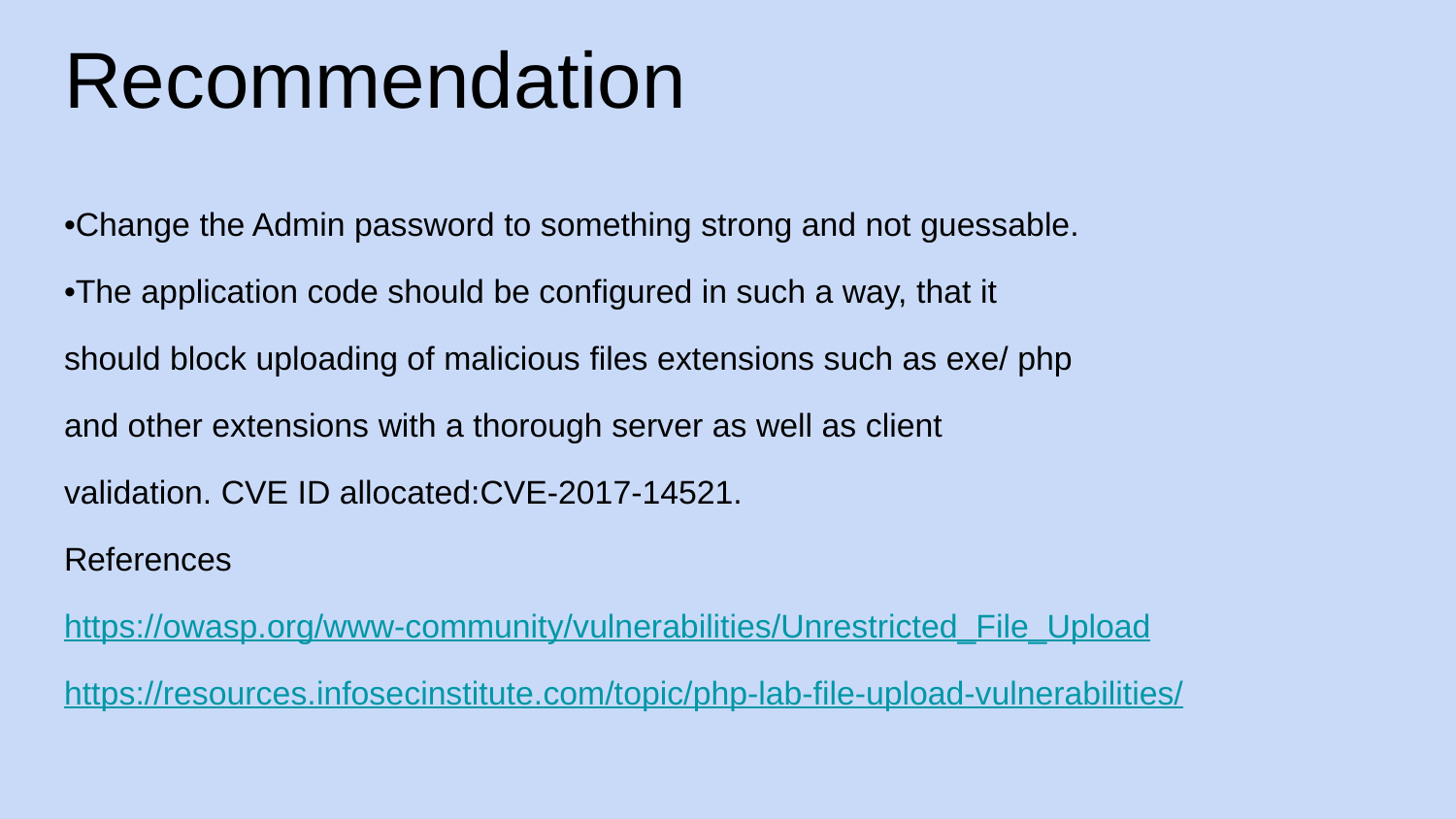

# Recommendation
•Change the Admin password to something strong and not guessable.
•The application code should be configured in such a way, that it
should block uploading of malicious files extensions such as exe/ php
and other extensions with a thorough server as well as client
validation. CVE ID allocated:CVE-2017-14521.
References
https://owasp.org/www-community/vulnerabilities/Unrestricted_File_Upload
https://resources.infosecinstitute.com/topic/php-lab-file-upload-vulnerabilities/